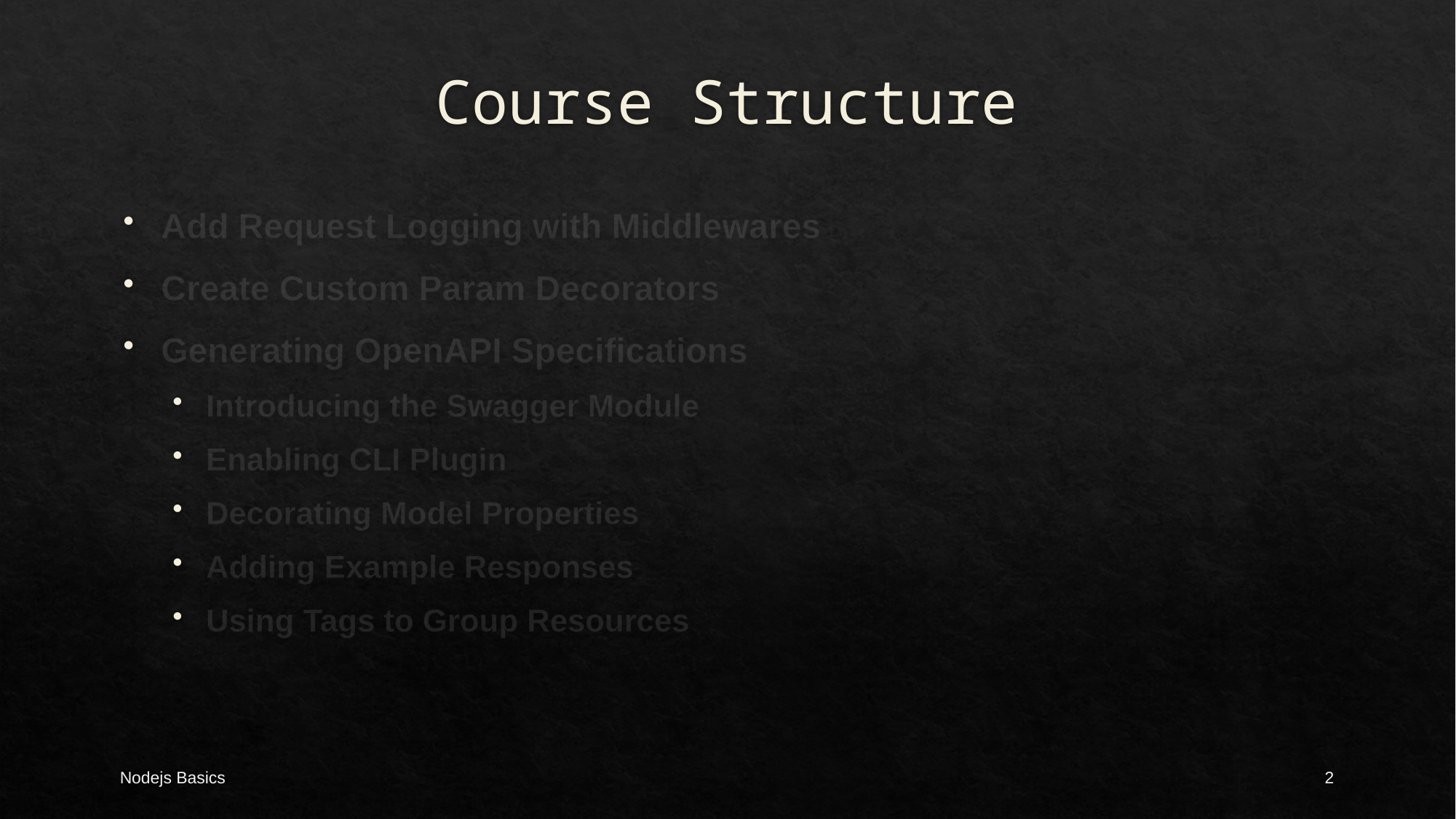

# Course Structure
Add Request Logging with Middlewares
Create Custom Param Decorators
Generating OpenAPI Specifications
Introducing the Swagger Module
Enabling CLI Plugin
Decorating Model Properties
Adding Example Responses
Using Tags to Group Resources
Nodejs Basics
2